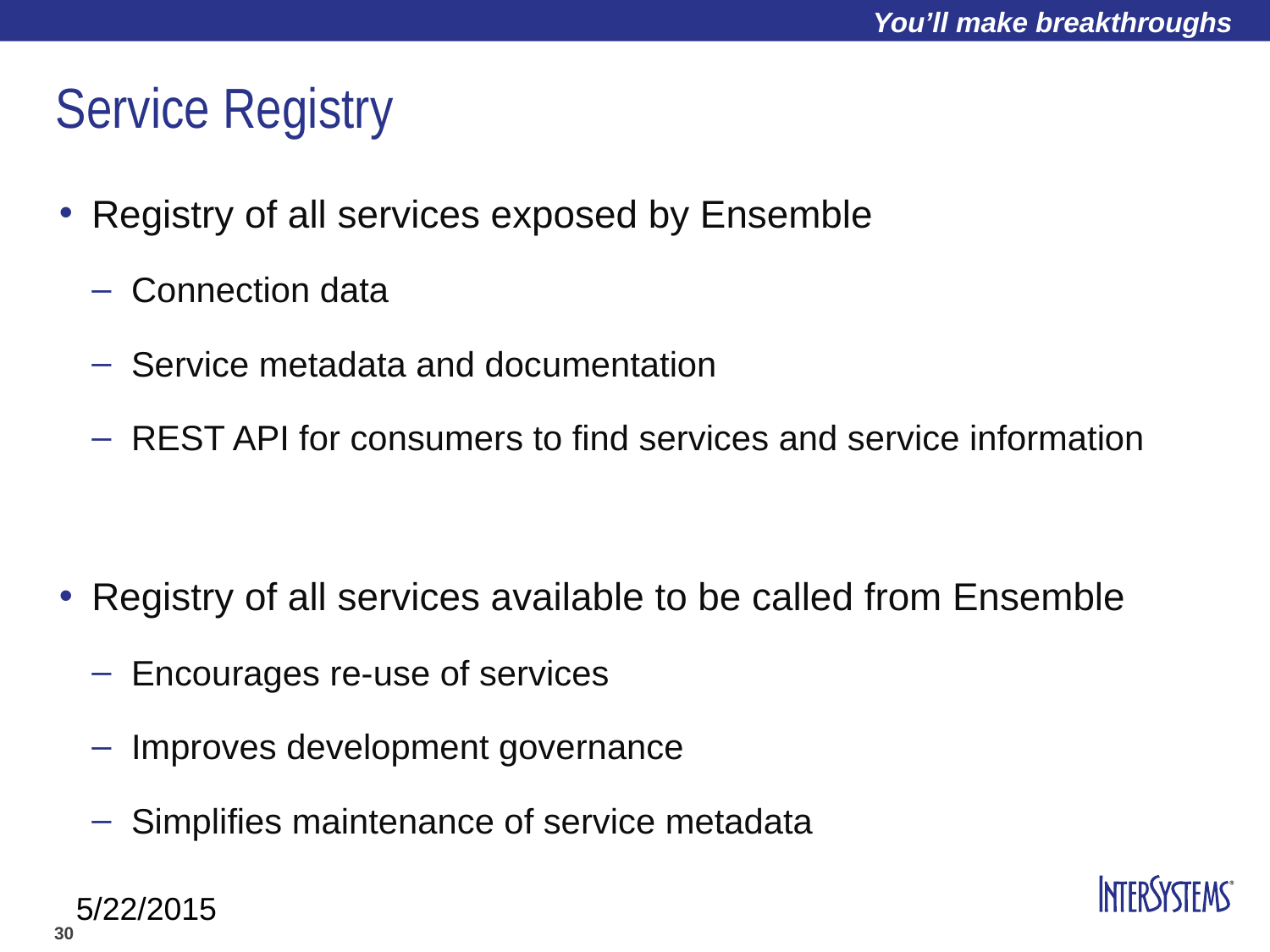

# Service Registry
Registry of all services exposed by Ensemble
Connection data
Service metadata and documentation
REST API for consumers to find services and service information

Registry of all services available to be called from Ensemble
Encourages re-use of services
Improves development governance
Simplifies maintenance of service metadata
5/22/2015

30